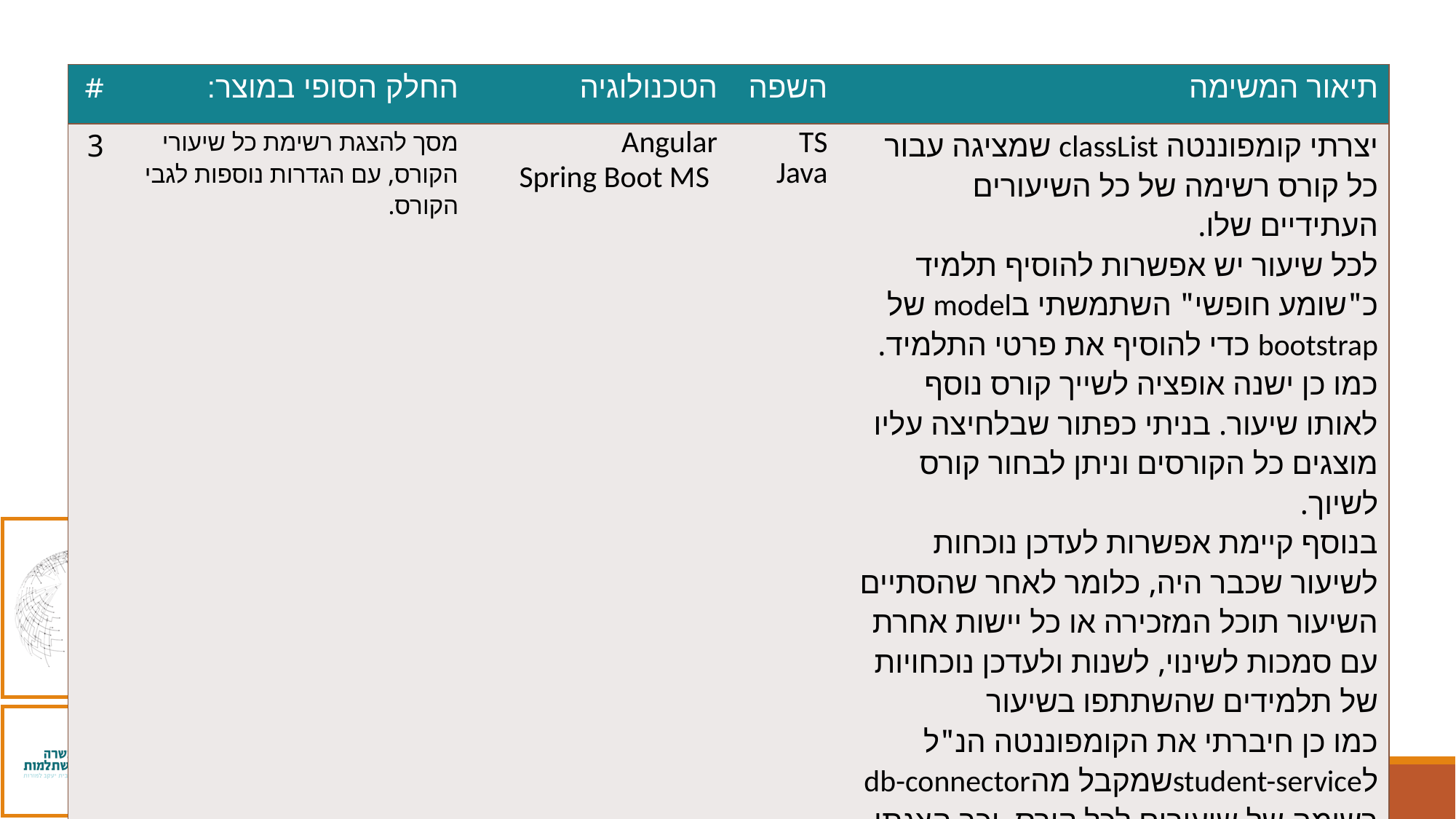

| # | החלק הסופי במוצר: | הטכנולוגיה | השפה | תיאור המשימה |
| --- | --- | --- | --- | --- |
| 3 | מסך להצגת רשימת כל שיעורי הקורס, עם הגדרות נוספות לגבי הקורס. | Angular Spring Boot MS | TS Java | יצרתי קומפוננטה classList שמציגה עבור כל קורס רשימה של כל השיעורים העתידיים שלו. לכל שיעור יש אפשרות להוסיף תלמיד כ"שומע חופשי" השתמשתי בmodel של bootstrap כדי להוסיף את פרטי התלמיד. כמו כן ישנה אופציה לשייך קורס נוסף לאותו שיעור. בניתי כפתור שבלחיצה עליו מוצגים כל הקורסים וניתן לבחור קורס לשיוך. בנוסף קיימת אפשרות לעדכן נוכחות לשיעור שכבר היה, כלומר לאחר שהסתיים השיעור תוכל המזכירה או כל יישות אחרת עם סמכות לשינוי, לשנות ולעדכן נוכחויות של תלמידים שהשתתפו בשיעור כמו כן חיברתי את הקומפוננטה הנ"ל לstudent-serviceשמקבל מהdb-connector רשימה של שיעורים לכל קורס, וכך הצגתי נתונים אמיתיים על הקורסים |